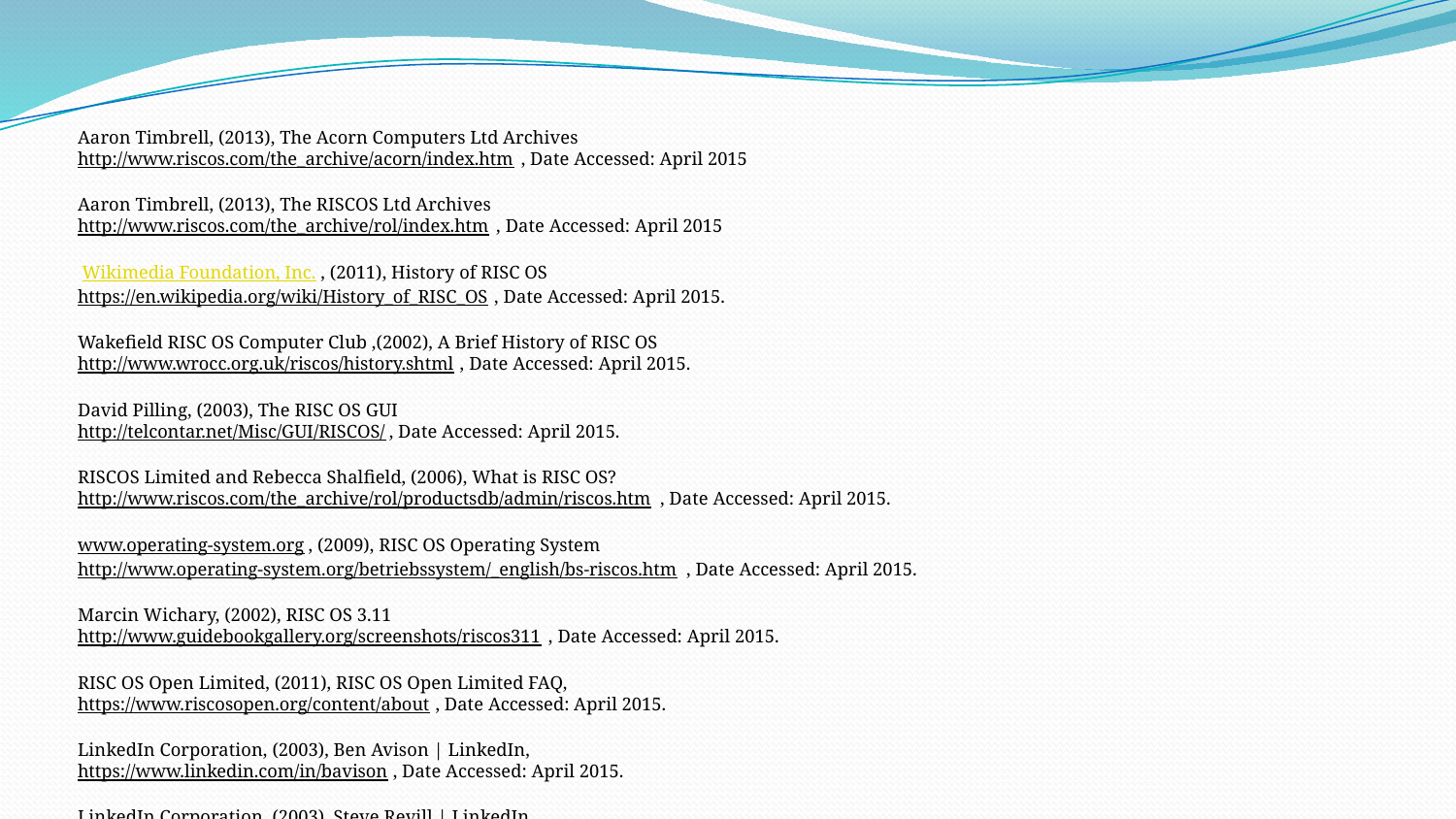

Aaron Timbrell, (2013), The Acorn Computers Ltd Archives
http://www.riscos.com/the_archive/acorn/index.htm, Date Accessed: April 2015

Aaron Timbrell, (2013), The RISCOS Ltd Archives
http://www.riscos.com/the_archive/rol/index.htm, Date Accessed: April 2015

 Wikimedia Foundation, Inc., (2011), History of RISC OS
https://en.wikipedia.org/wiki/History_of_RISC_OS, Date Accessed: April 2015.

Wakefield RISC OS Computer Club ,(2002), A Brief History of RISC OS
http://www.wrocc.org.uk/riscos/history.shtml, Date Accessed: April 2015.

David Pilling, (2003), The RISC OS GUI
http://telcontar.net/Misc/GUI/RISCOS/, Date Accessed: April 2015.

RISCOS Limited and Rebecca Shalfield, (2006), What is RISC OS?
http://www.riscos.com/the_archive/rol/productsdb/admin/riscos.htm, Date Accessed: April 2015.

www.operating-system.org, (2009), RISC OS Operating System
http://www.operating-system.org/betriebssystem/_english/bs-riscos.htm, Date Accessed: April 2015.

Marcin Wichary, (2002), RISC OS 3.11
http://www.guidebookgallery.org/screenshots/riscos311, Date Accessed: April 2015.

RISC OS Open Limited, (2011), RISC OS Open Limited FAQ,
https://www.riscosopen.org/content/about, Date Accessed: April 2015.

LinkedIn Corporation, (2003), Ben Avison | LinkedIn,
https://www.linkedin.com/in/bavison, Date Accessed: April 2015.

LinkedIn Corporation, (2003), Steve Revill | LinkedIn,
https://www.linkedin.com/in/srevill, Date Accessed: April 2015.

#